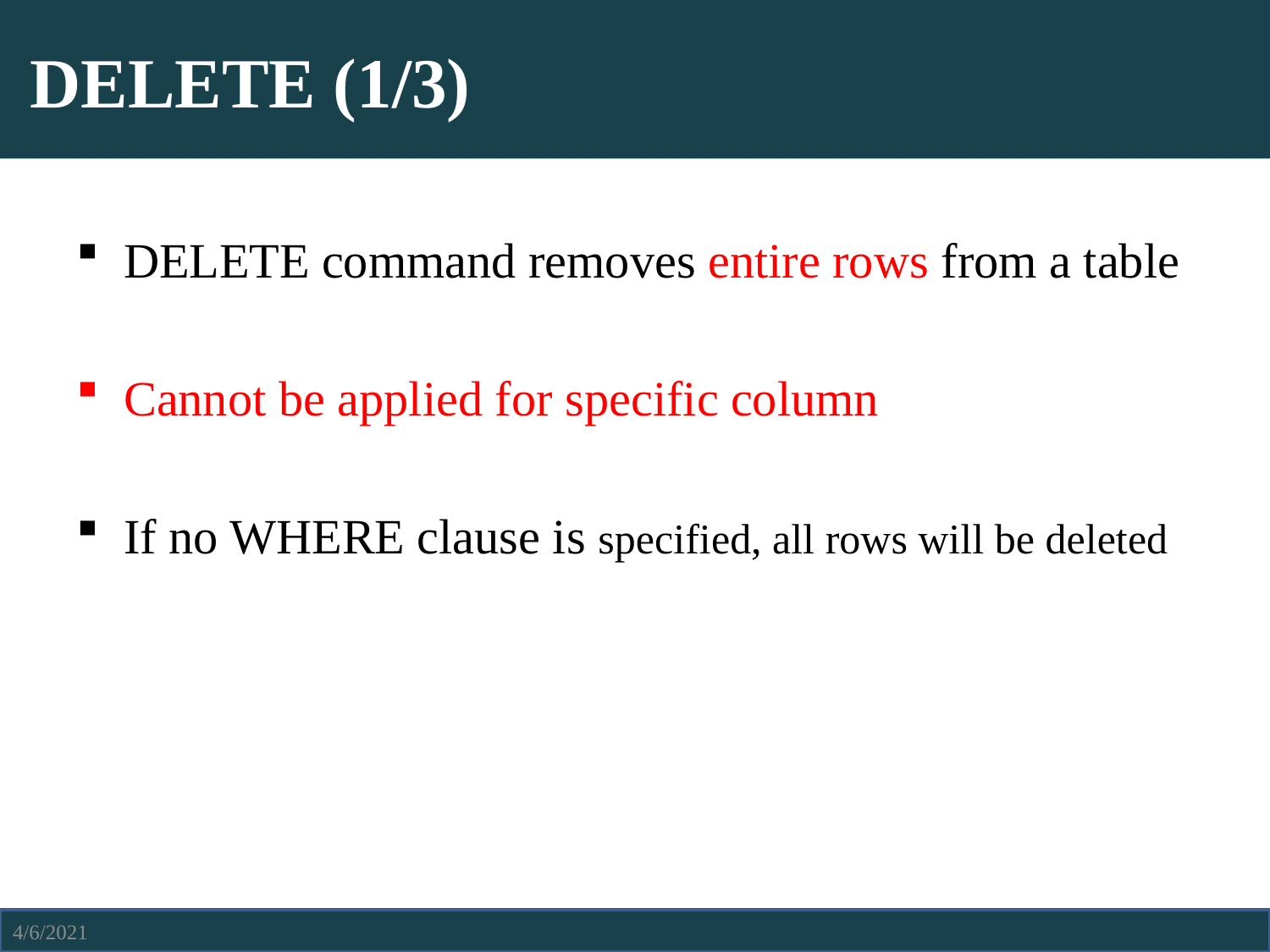

# DELETE (1/3)
DELETE command removes entire rows from a table

Cannot be applied for specific column

If no WHERE clause is specified, all rows will be deleted
4/6/2021